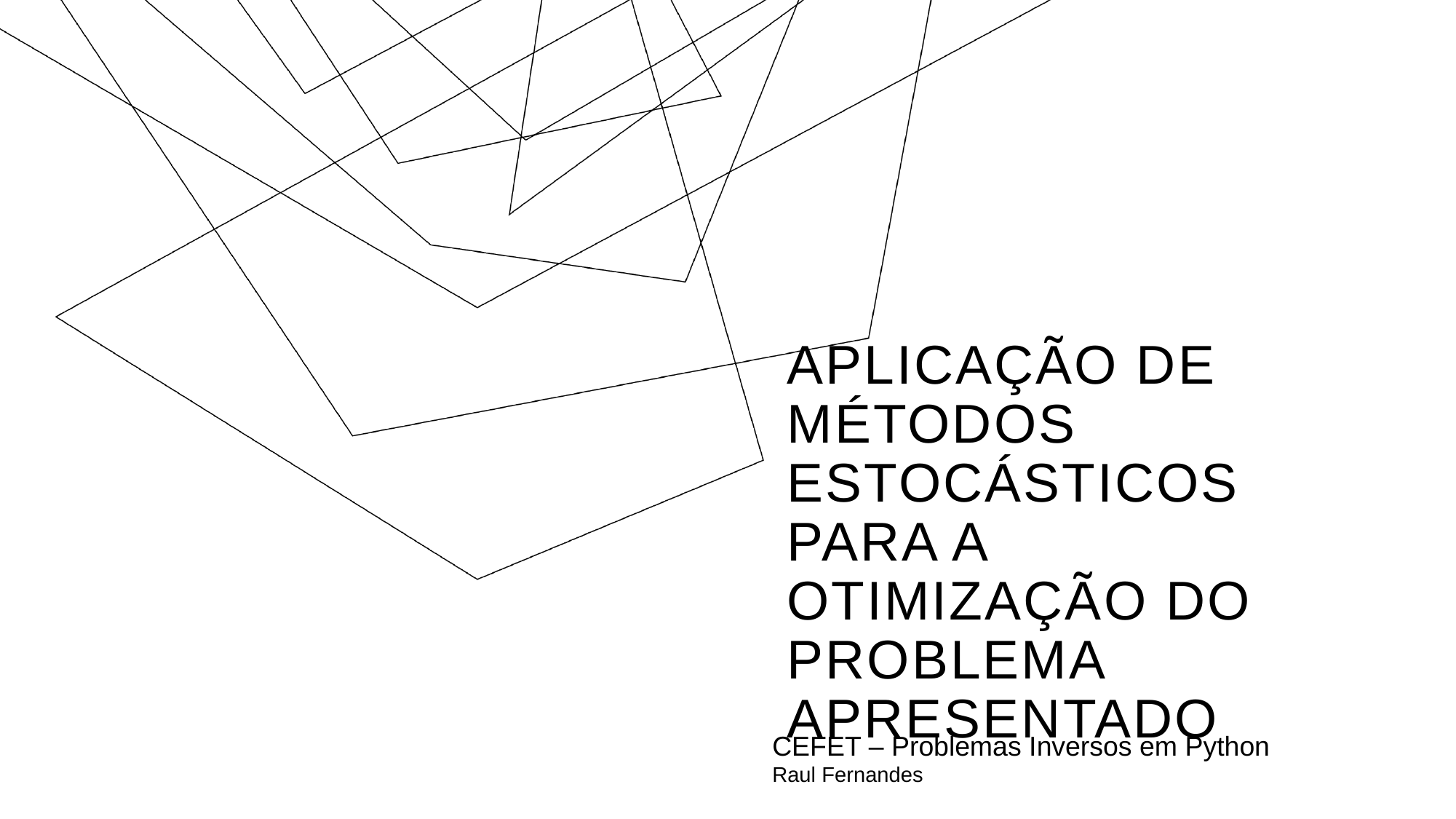

# Aplicação de Métodos Estocásticos para a Otimização Do Problema Apresentado
CEFET – Problemas Inversos em Python
Raul Fernandes